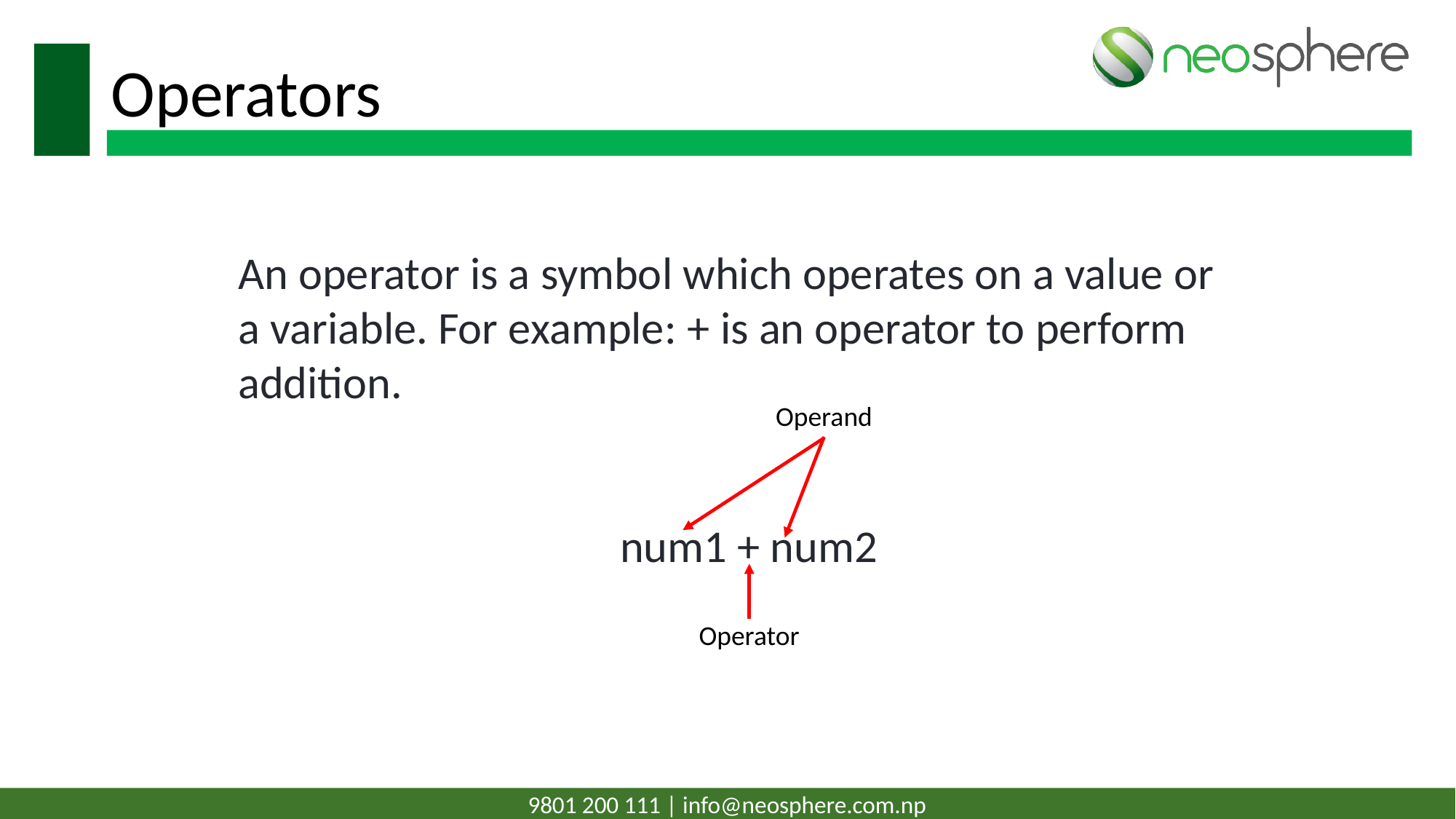

# Operators
An operator is a symbol which operates on a value or a variable. For example: + is an operator to perform addition.

num1 + num2

Operand
Operator